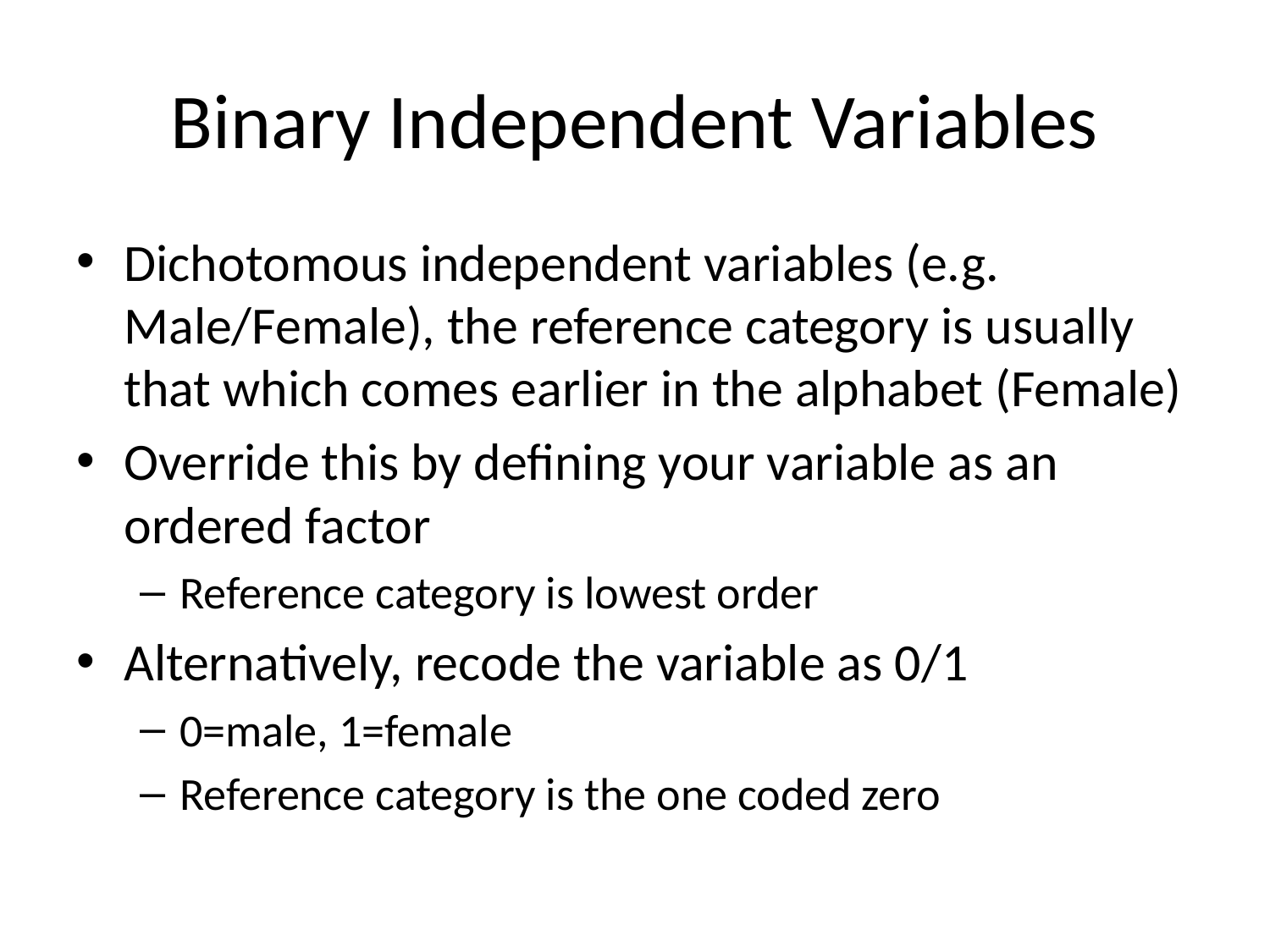

# Binary Independent Variables
Dichotomous independent variables (e.g. Male/Female), the reference category is usually that which comes earlier in the alphabet (Female)
Override this by defining your variable as an ordered factor
Reference category is lowest order
Alternatively, recode the variable as 0/1
0=male, 1=female
Reference category is the one coded zero